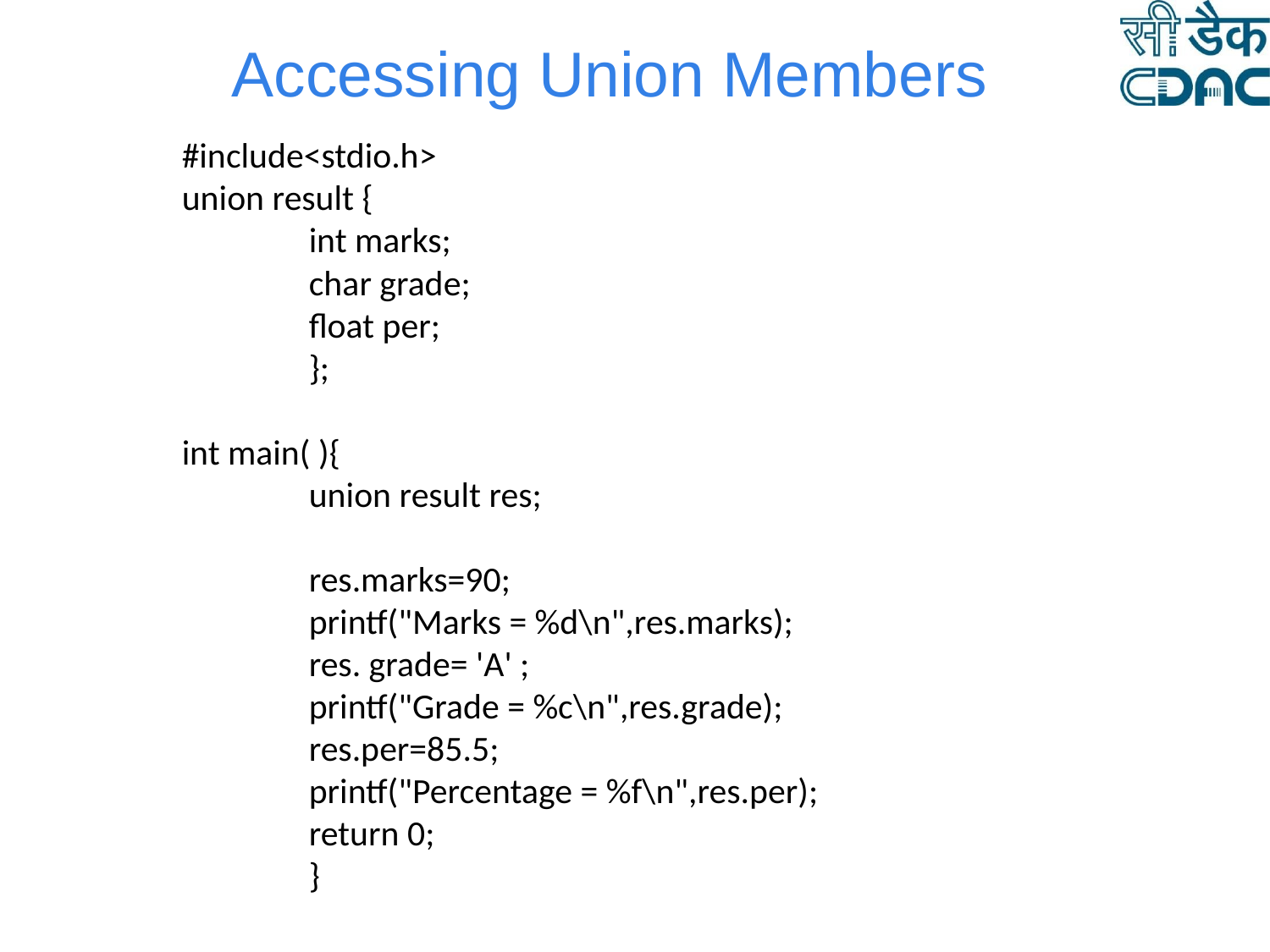

# Accessing Union Members
#include<stdio.h>
union result {
	int marks;
	char grade;
	float per;
	};

int main( ){
	union result res;

	res.marks=90;
	printf("Marks = %d\n",res.marks);
	res. grade= 'A' ;
	printf("Grade = %c\n",res.grade);
	res.per=85.5;
	printf("Percentage = %f\n",res.per);
	return 0;
	}